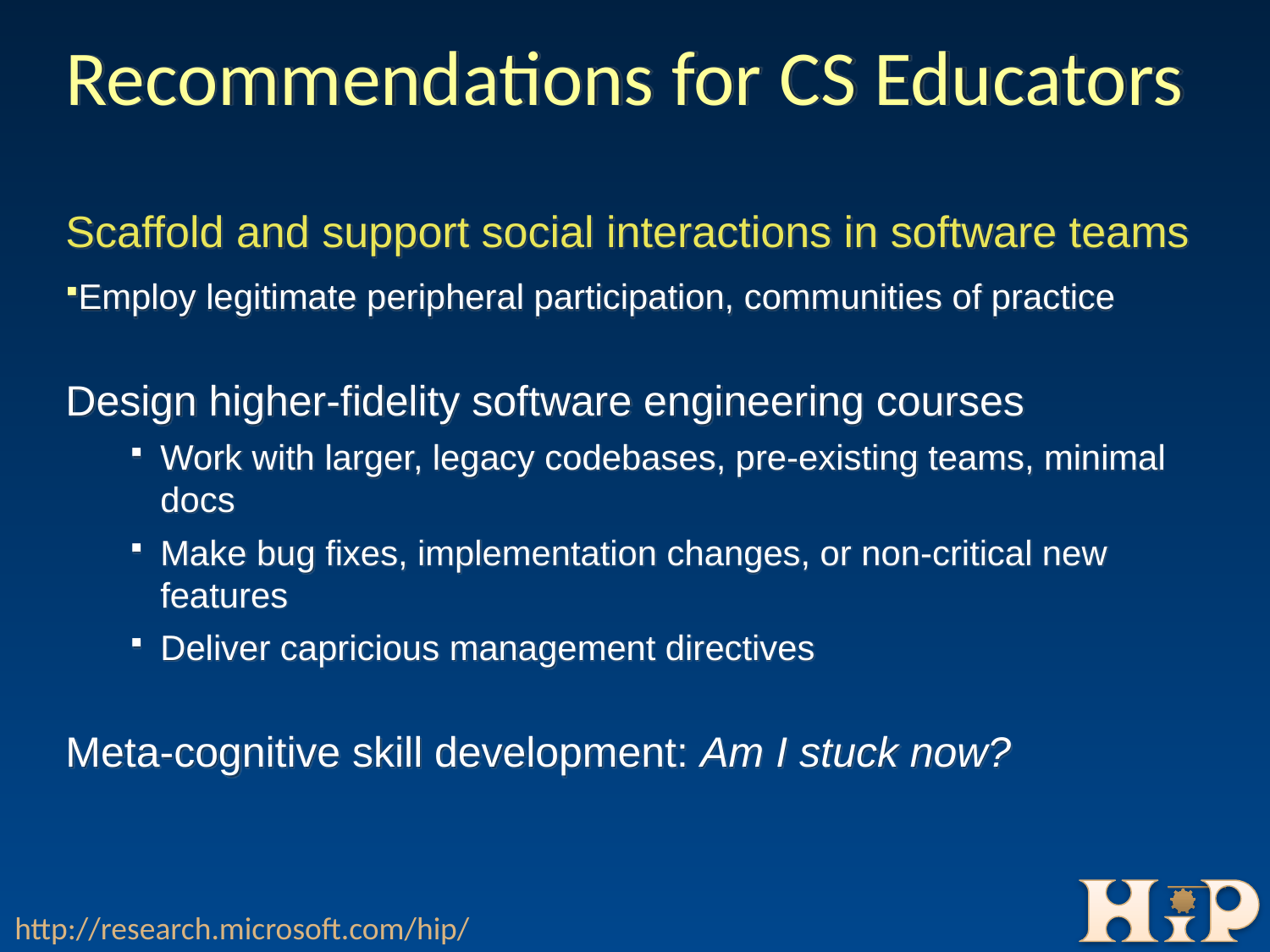

# Recommendations for CS Educators
Scaffold and support social interactions in software teams
Employ legitimate peripheral participation, communities of practice

Design higher-fidelity software engineering courses
Work with larger, legacy codebases, pre-existing teams, minimal docs
Make bug fixes, implementation changes, or non-critical new features
Deliver capricious management directives

Meta-cognitive skill development: Am I stuck now?